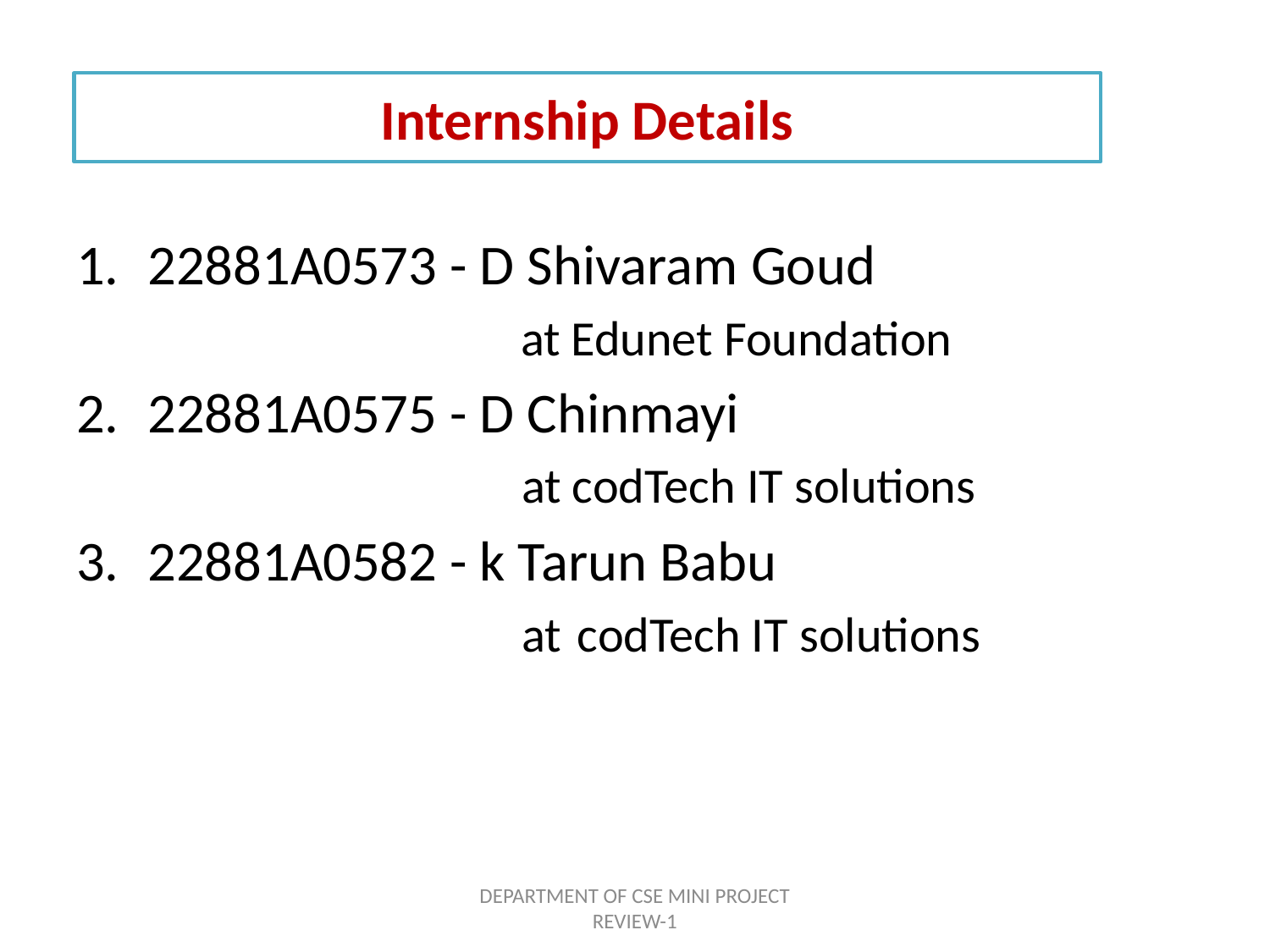

#
Internship Details
22881A0573 - D Shivaram Goud
at Edunet Foundation
22881A0575 - D Chinmayi
        at codTech IT solutions
22881A0582 - k Tarun Babu
        at  codTech IT solutions
DEPARTMENT OF CSE MINI PROJECT REVIEW-1
17